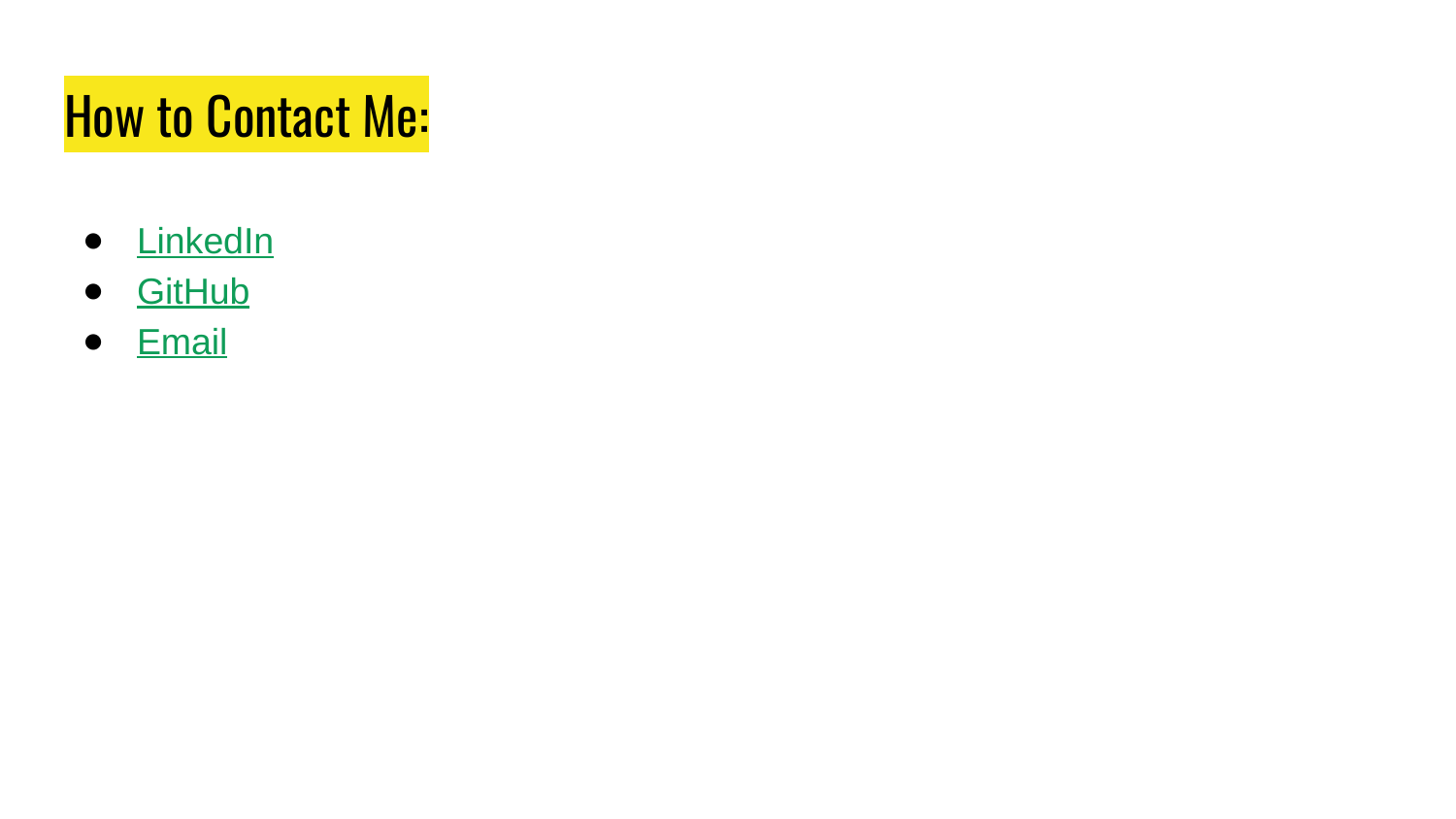

# How to Contact Me:
LinkedIn
GitHub
Email